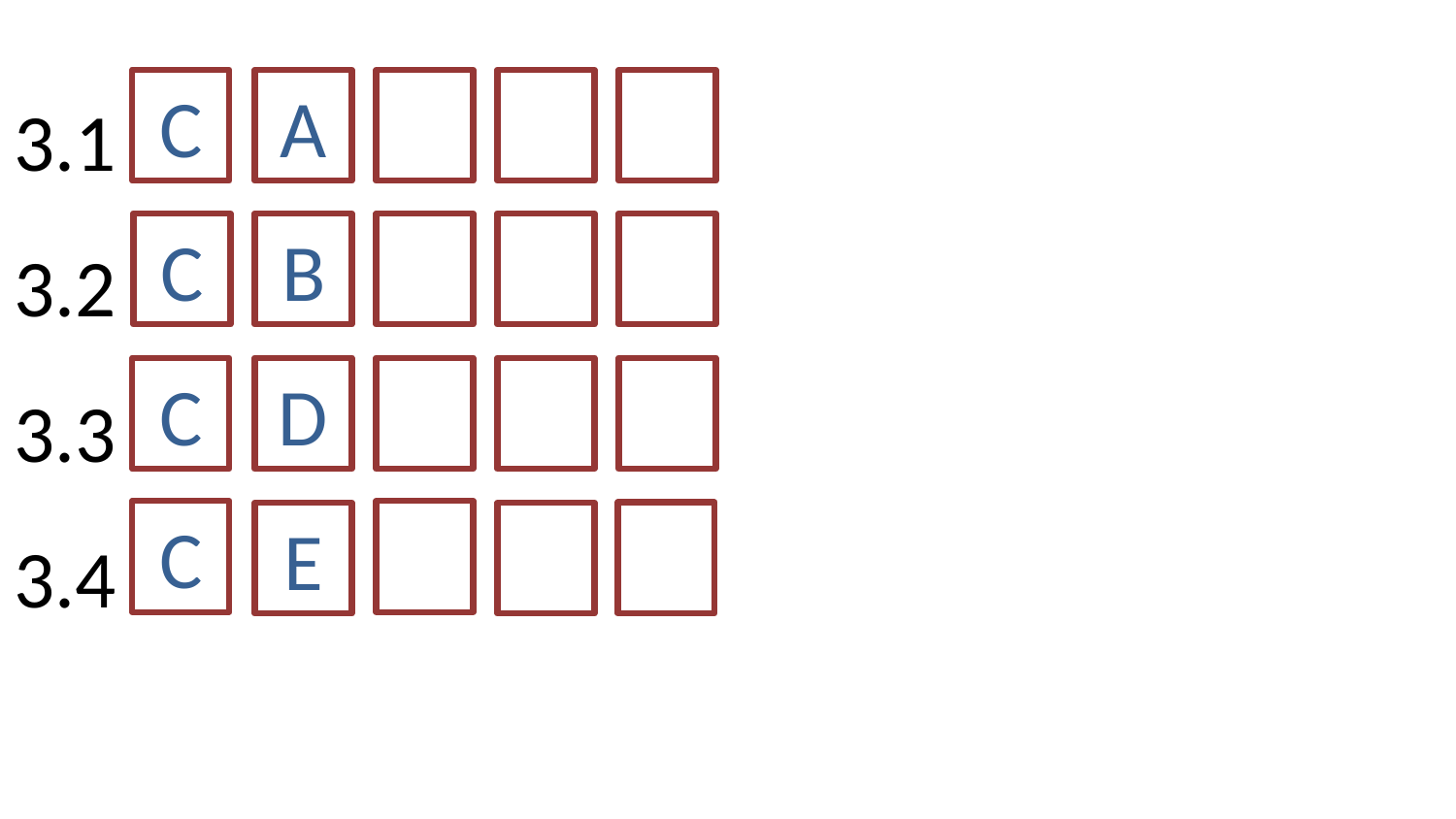

3.13.23.33.4

A
C

B
C

C
D

C

E